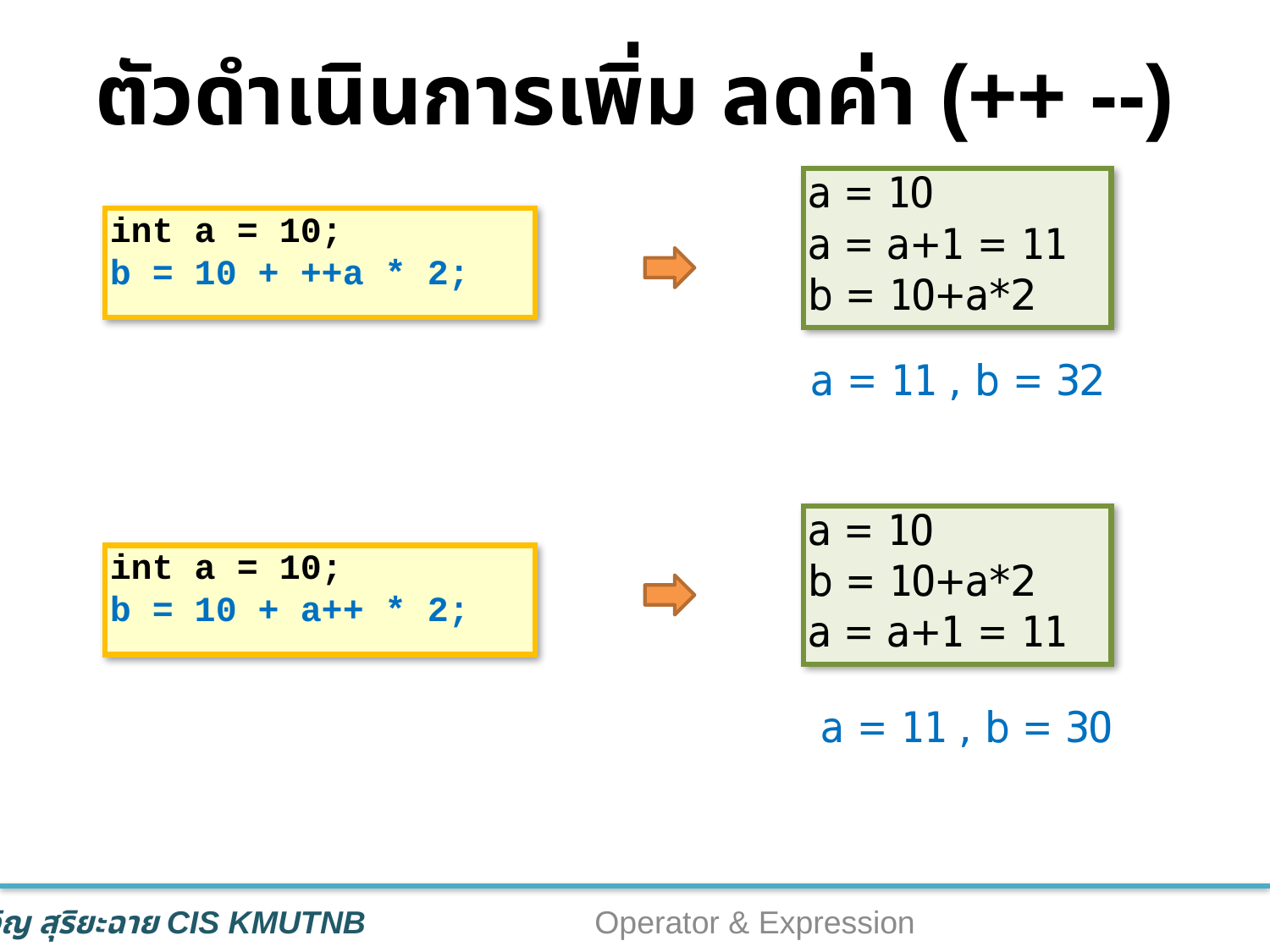

# ตัวดำเนินการเพิ่ม ลดค่า (++ --)
a = 10
a = a+1 = 11
b = 10+a*2
int a = 10;
b = 10 + ++a * 2;

a = 11 , b = 32
a = 10
b = 10+a*2
a = a+1 = 11
int a = 10;
b = 10 + a++ * 2;

a = 11 , b = 30
15
Operator & Expression